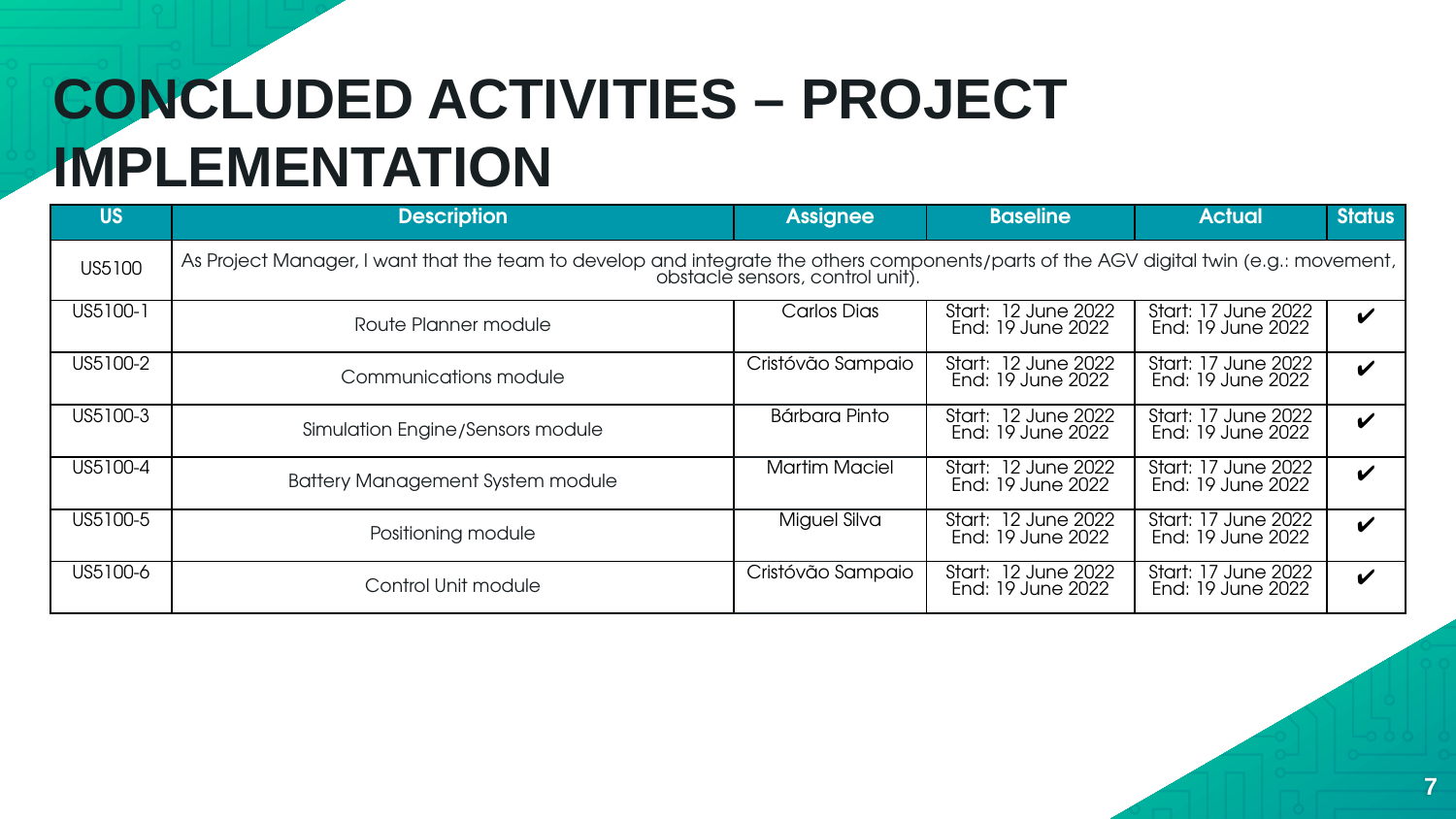

CONCLUDED ACTIVITIES – PROJECT  IMPLEMENTATION
| US​ | Description​ | Assignee​ | Baseline​ | Actual​ | Status​ |
| --- | --- | --- | --- | --- | --- |
| US5100 | As Project Manager, I want that the team to develop and integrate the others components/parts of the AGV digital twin (e.g.: movement, obstacle sensors, control unit). |  |  |  |  |
| US5100-1 | Route Planner module | Carlos Dias | Start:  12 June 2022 End: 19 June 2022 | Start: 17 June 2022 End: 19 June 2022 | ✔️ |
| US5100-2 | Communications module | Cristóvão Sampaio | Start:  12 June 2022 End: 19 June 2022 | Start: 17 June 2022 End: 19 June 2022 | ✔️ |
| US5100-3 | Simulation Engine/Sensors module | Bárbara Pinto | Start:  12 June 2022 End: 19 June 2022 | Start: 17 June 2022 End: 19 June 2022 | ✔️ |
| US5100-4 | Battery Management System module | Martim Maciel | Start:  12 June 2022 End: 19 June 2022 | Start: 17 June 2022 End: 19 June 2022 | ✔️ |
| US5100-5 | Positioning module | Miguel Silva | Start:  12 June 2022 End: 19 June 2022 | Start: 17 June 2022 End: 19 June 2022 | ✔️ |
| US5100-6 | Control Unit module | Cristóvão Sampaio | Start:  12 June 2022 End: 19 June 2022 | Start: 17 June 2022 End: 19 June 2022 | ✔️ |

7